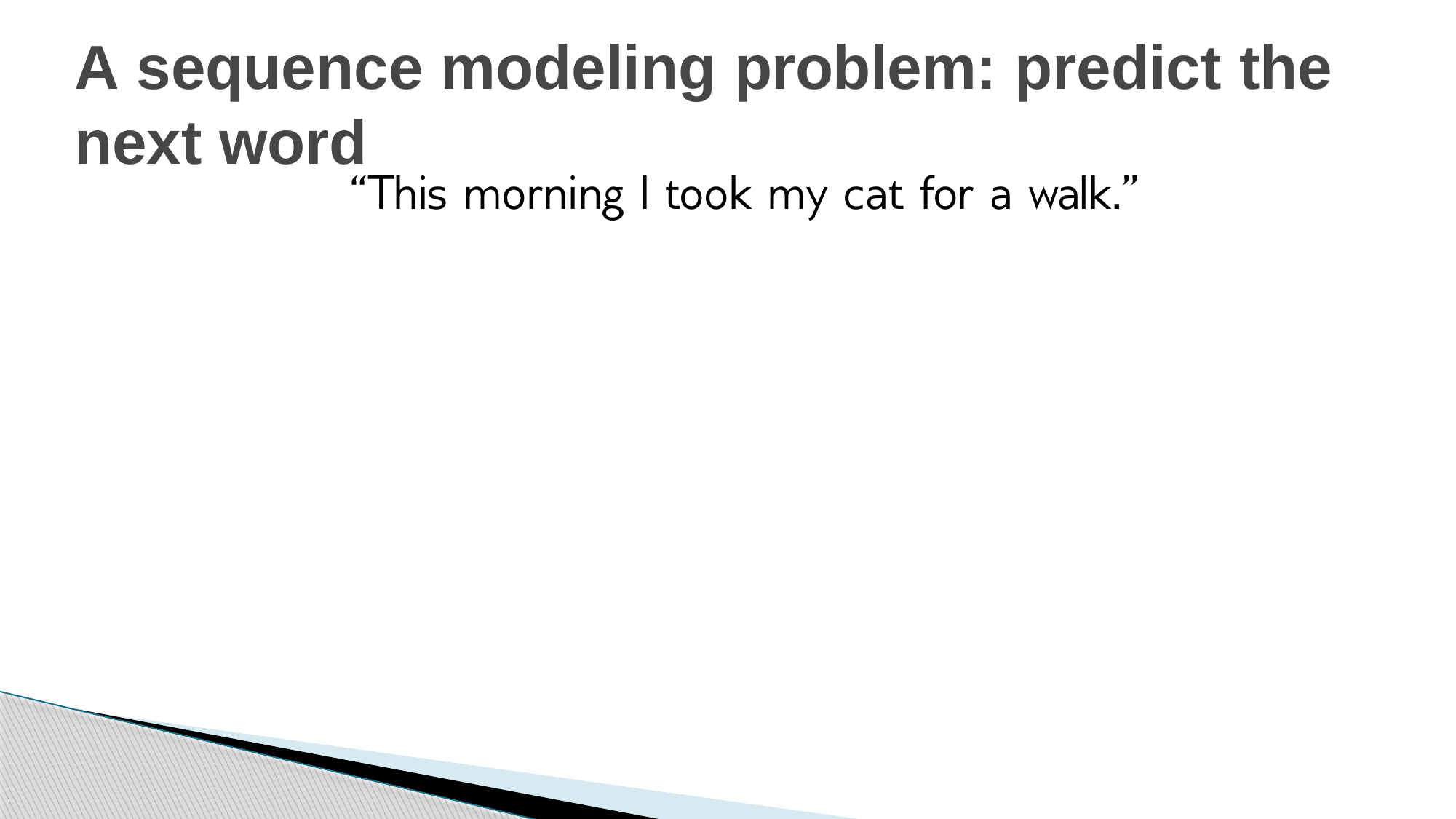

# A sequence modeling problem: predict the next word
“This morning I took my cat for a walk.”